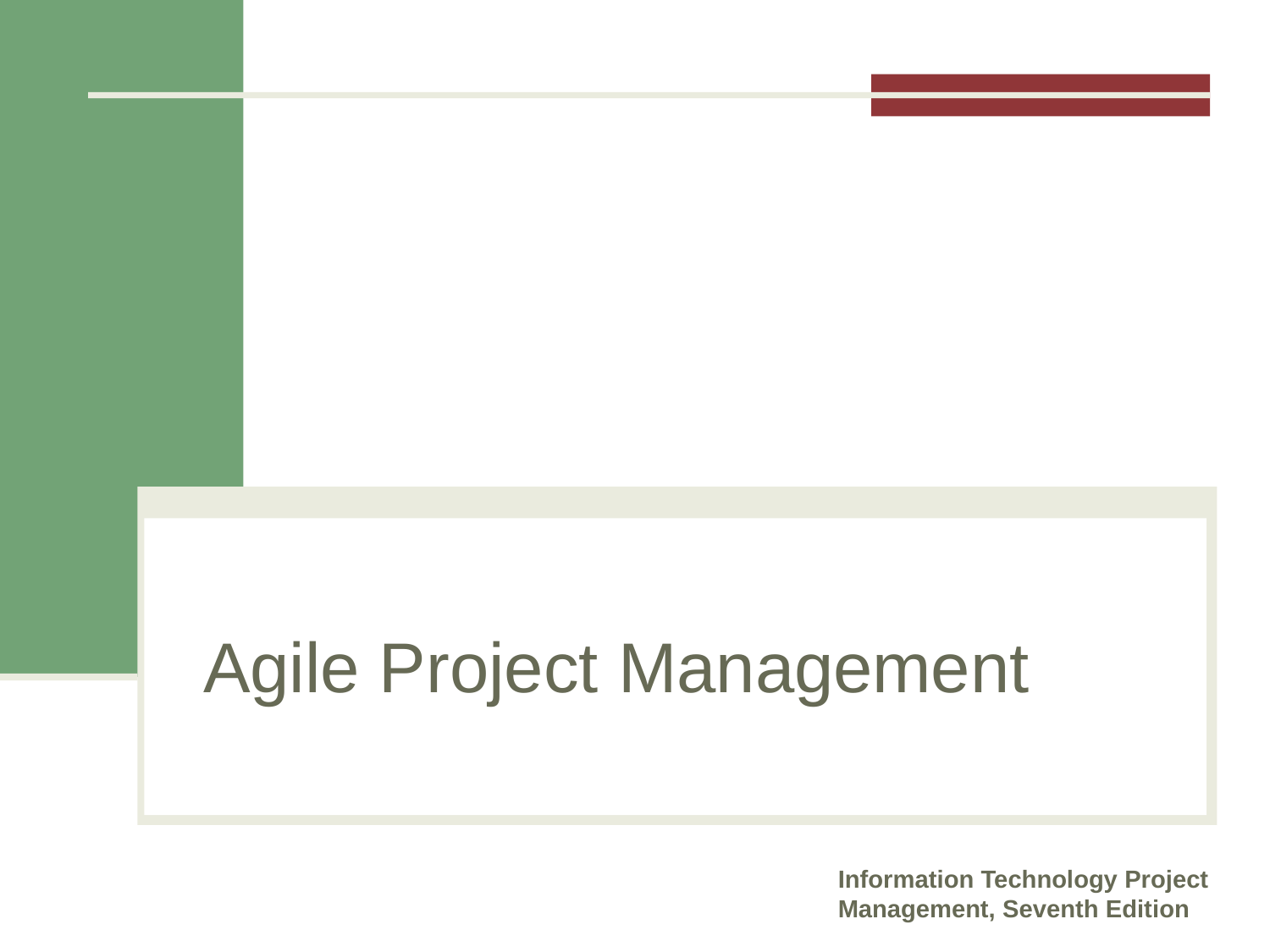

# Agile Project Management
Information Technology Project Management, Seventh Edition